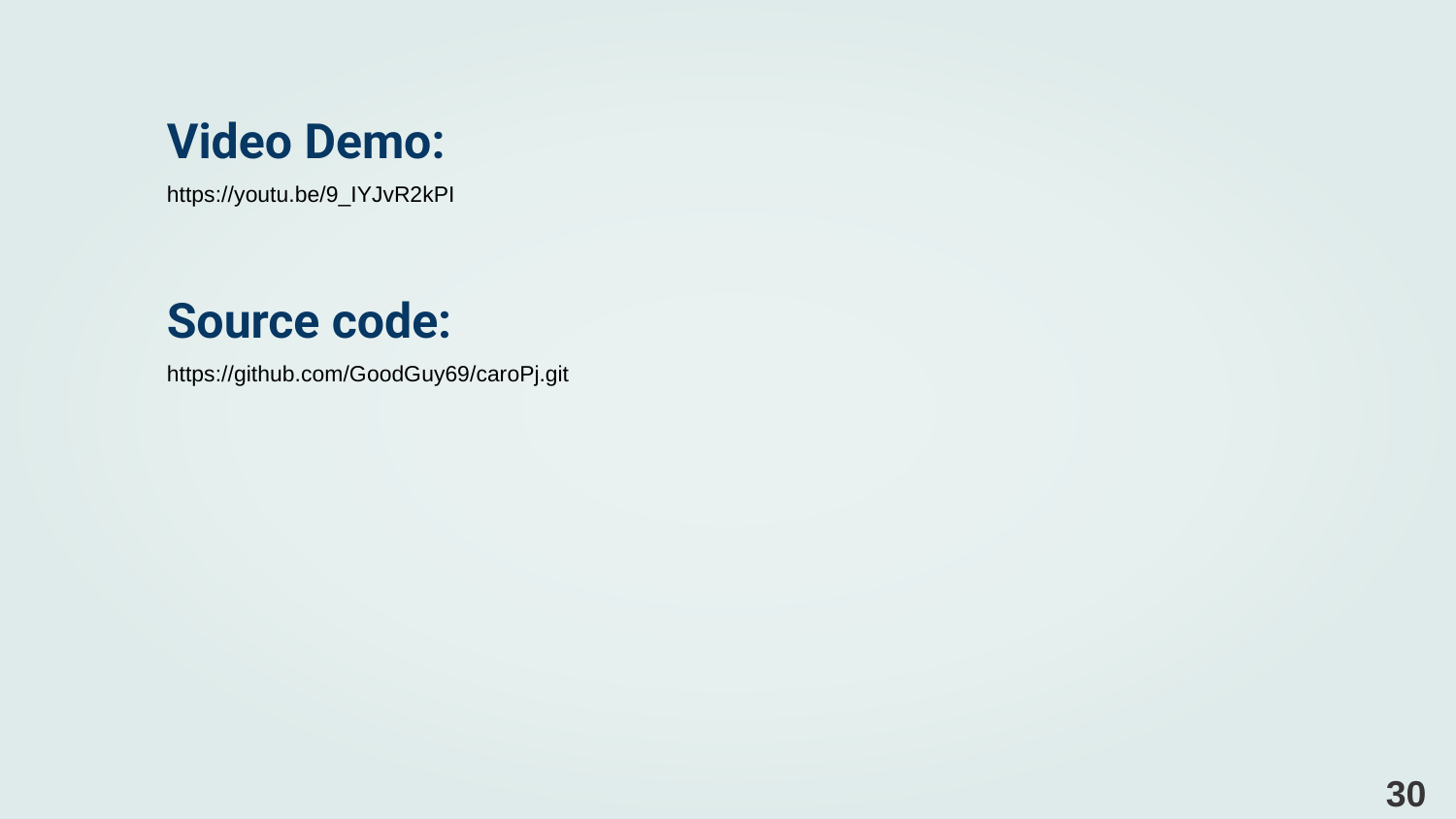

Video Demo:
https://youtu.be/9_IYJvR2kPI

Source code:
https://github.com/GoodGuy69/caroPj.git

30